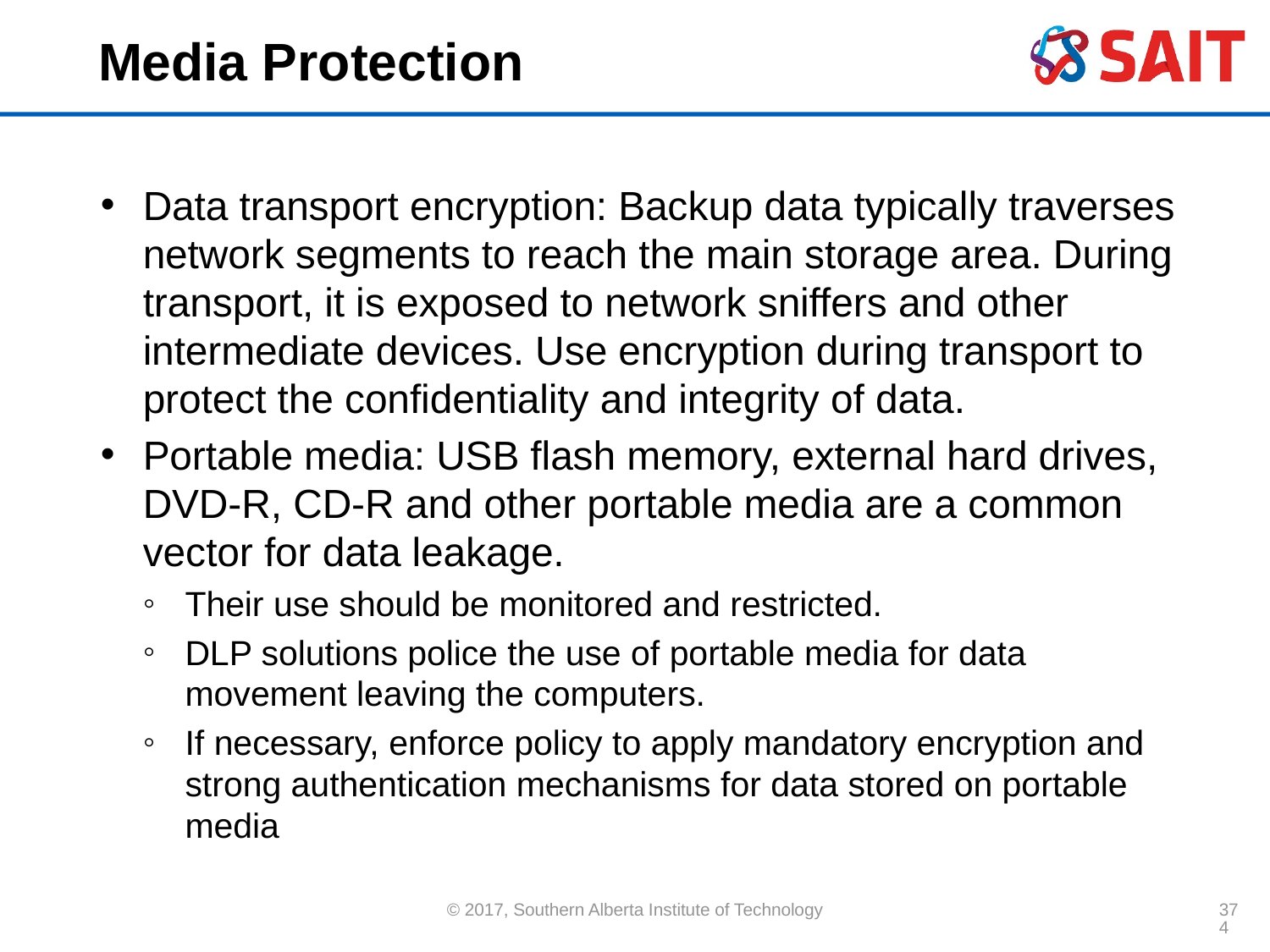

# Media Protection
Data transport encryption: Backup data typically traverses network segments to reach the main storage area. During transport, it is exposed to network sniffers and other intermediate devices. Use encryption during transport to protect the confidentiality and integrity of data.
Portable media: USB flash memory, external hard drives, DVD-R, CD-R and other portable media are a common vector for data leakage.
Their use should be monitored and restricted.
DLP solutions police the use of portable media for data movement leaving the computers.
If necessary, enforce policy to apply mandatory encryption and strong authentication mechanisms for data stored on portable media